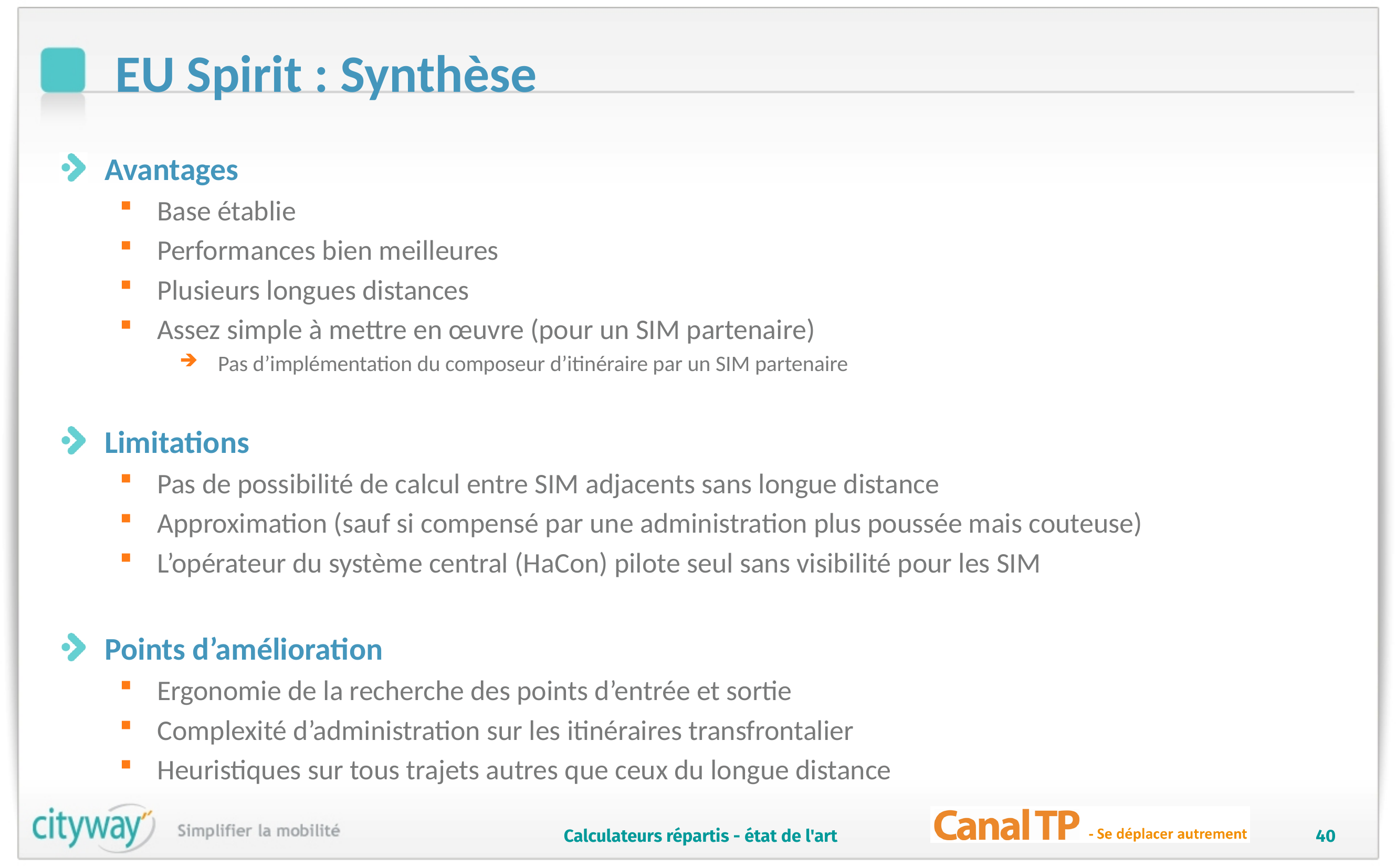

# EU Spirit : Synthèse
Avantages
Base établie
Performances bien meilleures
Plusieurs longues distances
Assez simple à mettre en œuvre (pour un SIM partenaire)
Pas d’implémentation du composeur d’itinéraire par un SIM partenaire

Limitations
Pas de possibilité de calcul entre SIM adjacents sans longue distance
Approximation (sauf si compensé par une administration plus poussée mais couteuse)
L’opérateur du système central (HaCon) pilote seul sans visibilité pour les SIM

Points d’amélioration
Ergonomie de la recherche des points d’entrée et sortie
Complexité d’administration sur les itinéraires transfrontalier
Heuristiques sur tous trajets autres que ceux du longue distance

Calculateurs répartis - état de l'art
40